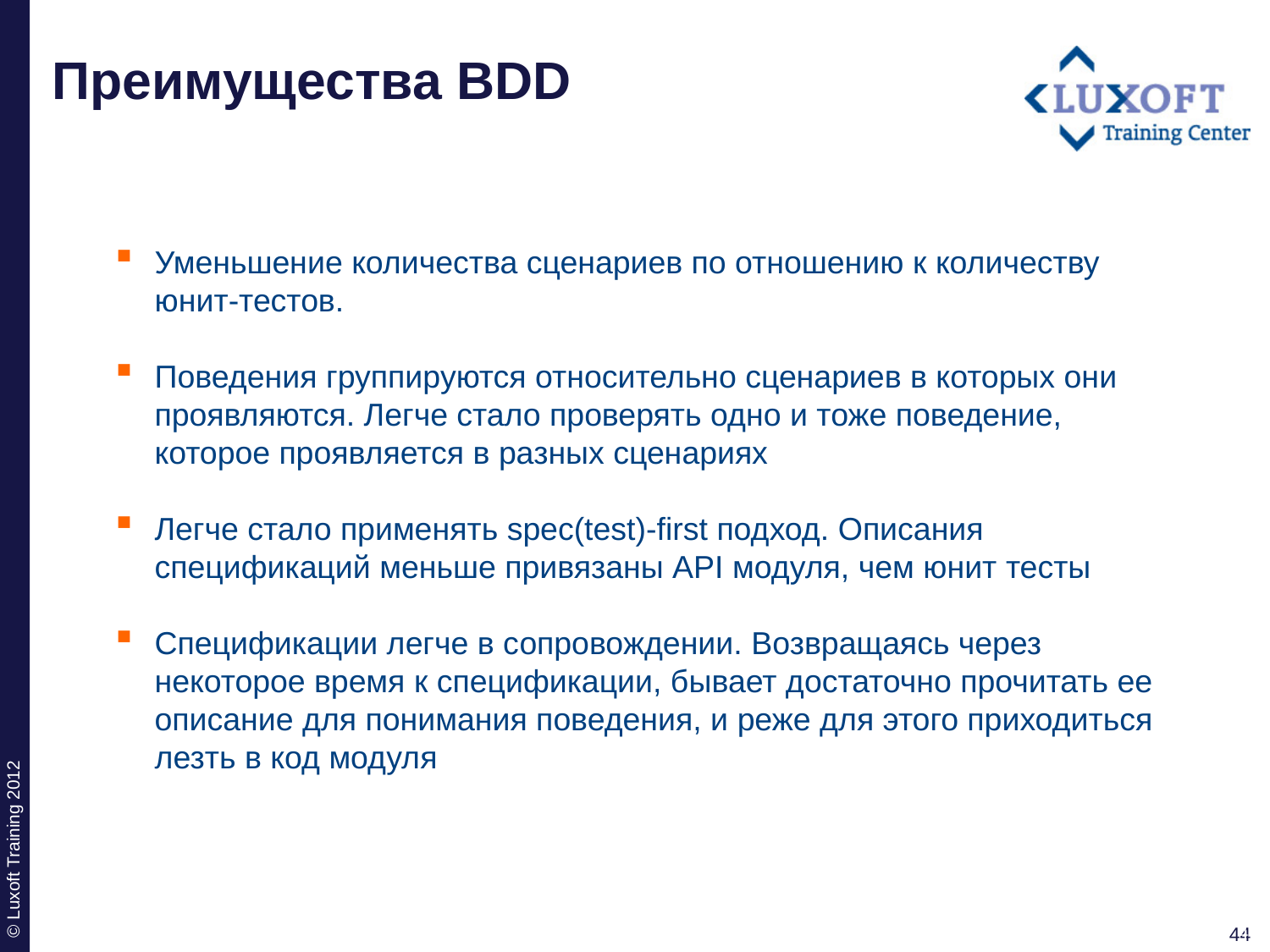

# Преимущества BDD
Уменьшение количества сценариев по отношению к количеству юнит-тестов.

Поведения группируются относительно сценариев в которых они проявляются. Легче стало проверять одно и тоже поведение, которое проявляется в разных сценариях

Легче стало применять spec(test)-first подход. Описания спецификаций меньше привязаны API модуля, чем юнит тесты

Спецификации легче в сопровождении. Возвращаясь через некоторое время к спецификации, бывает достаточно прочитать ее описание для понимания поведения, и реже для этого приходиться лезть в код модуля